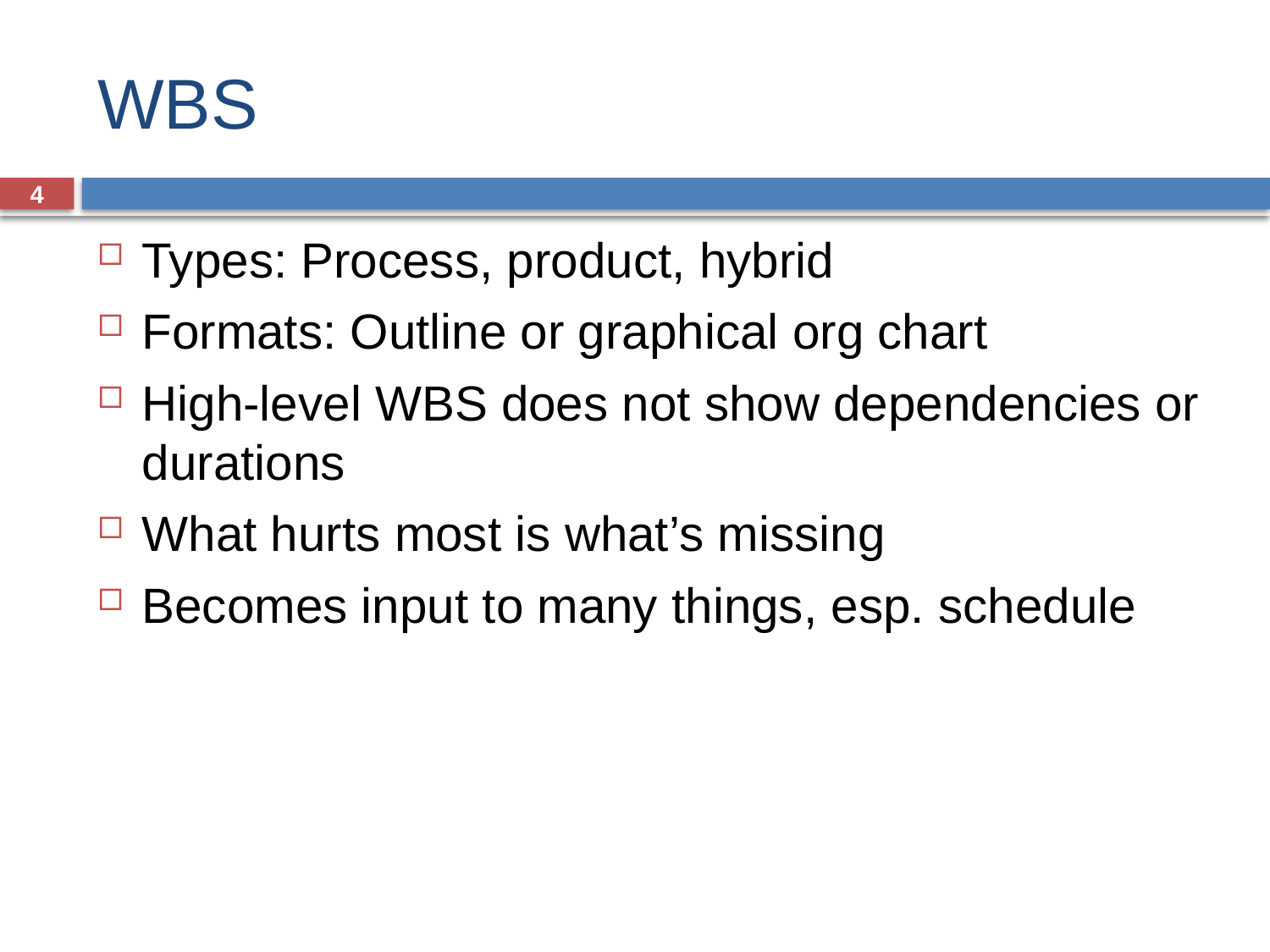

# WBS
4
Types: Process, product, hybrid
Formats: Outline or graphical org chart
High-level WBS does not show dependencies or durations
What hurts most is what’s missing
Becomes input to many things, esp. schedule